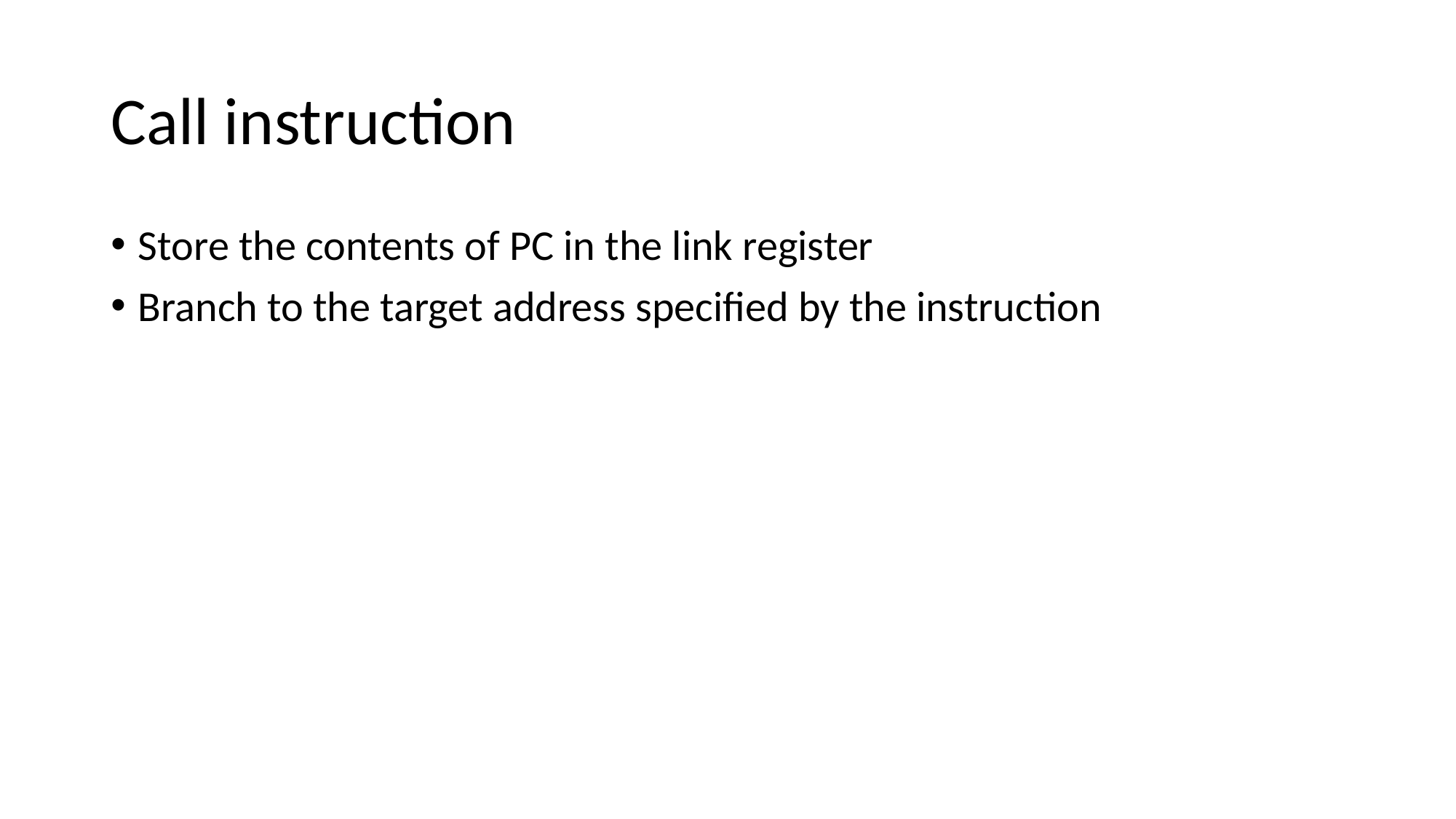

# Call instruction
Store the contents of PC in the link register
Branch to the target address specified by the instruction